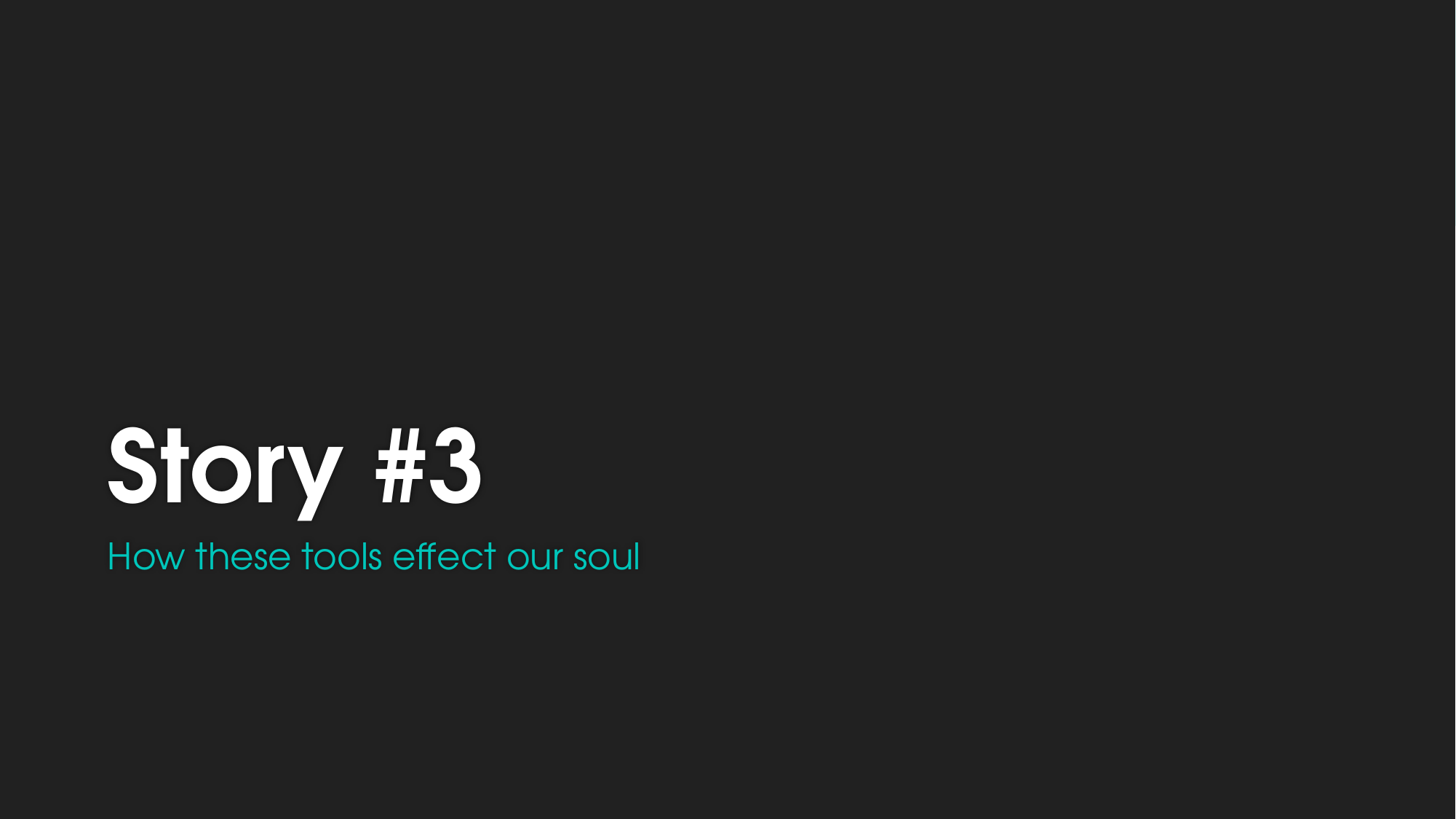

# Story #3
How these tools effect our soul